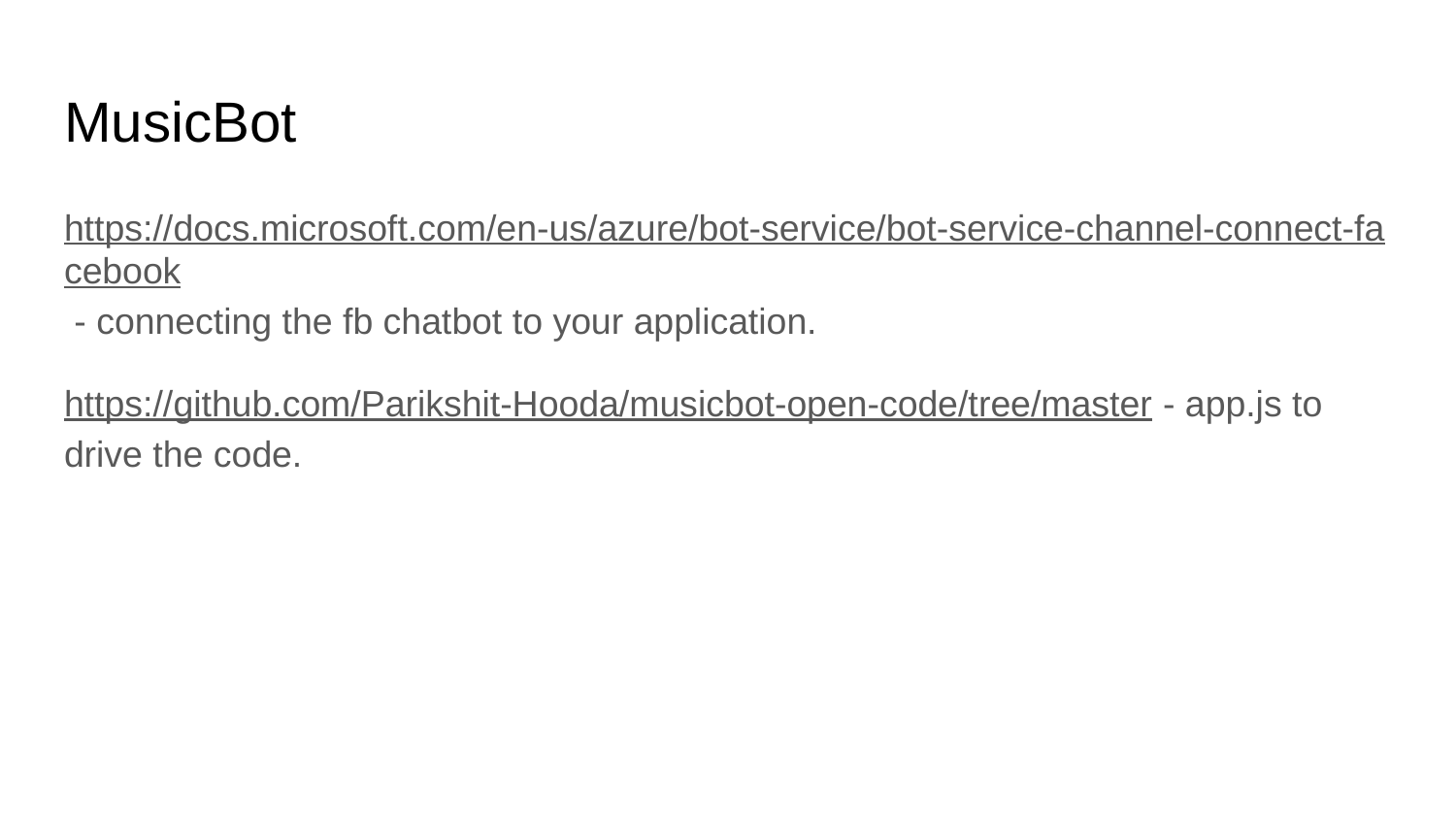

# MusicBot
https://docs.microsoft.com/en-us/azure/bot-service/bot-service-channel-connect-facebook - connecting the fb chatbot to your application.
https://github.com/Parikshit-Hooda/musicbot-open-code/tree/master - app.js to drive the code.